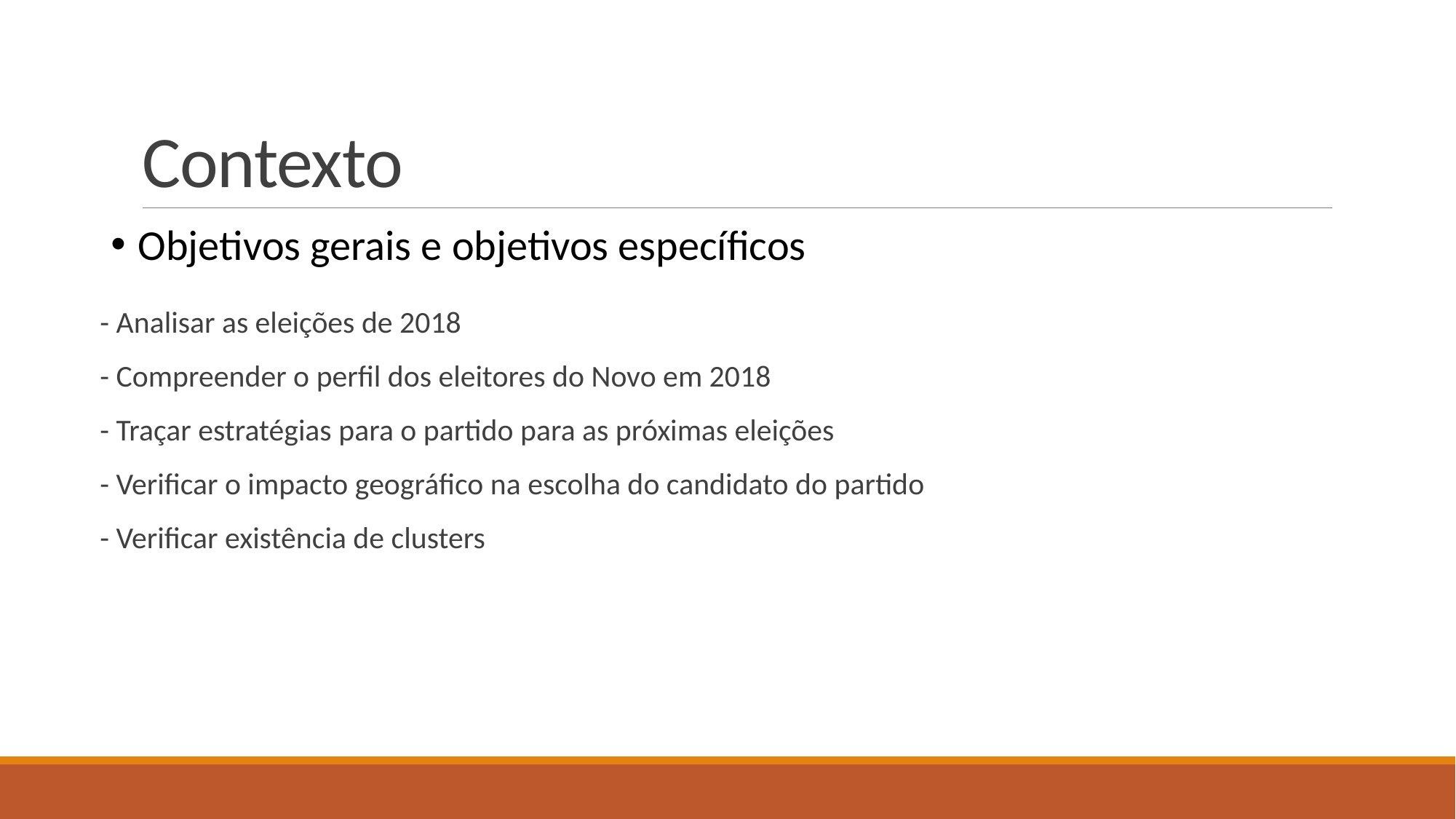

# Contexto
Objetivos gerais e objetivos específicos
- Analisar as eleições de 2018
- Compreender o perfil dos eleitores do Novo em 2018
- Traçar estratégias para o partido para as próximas eleições
- Verificar o impacto geográfico na escolha do candidato do partido
- Verificar existência de clusters